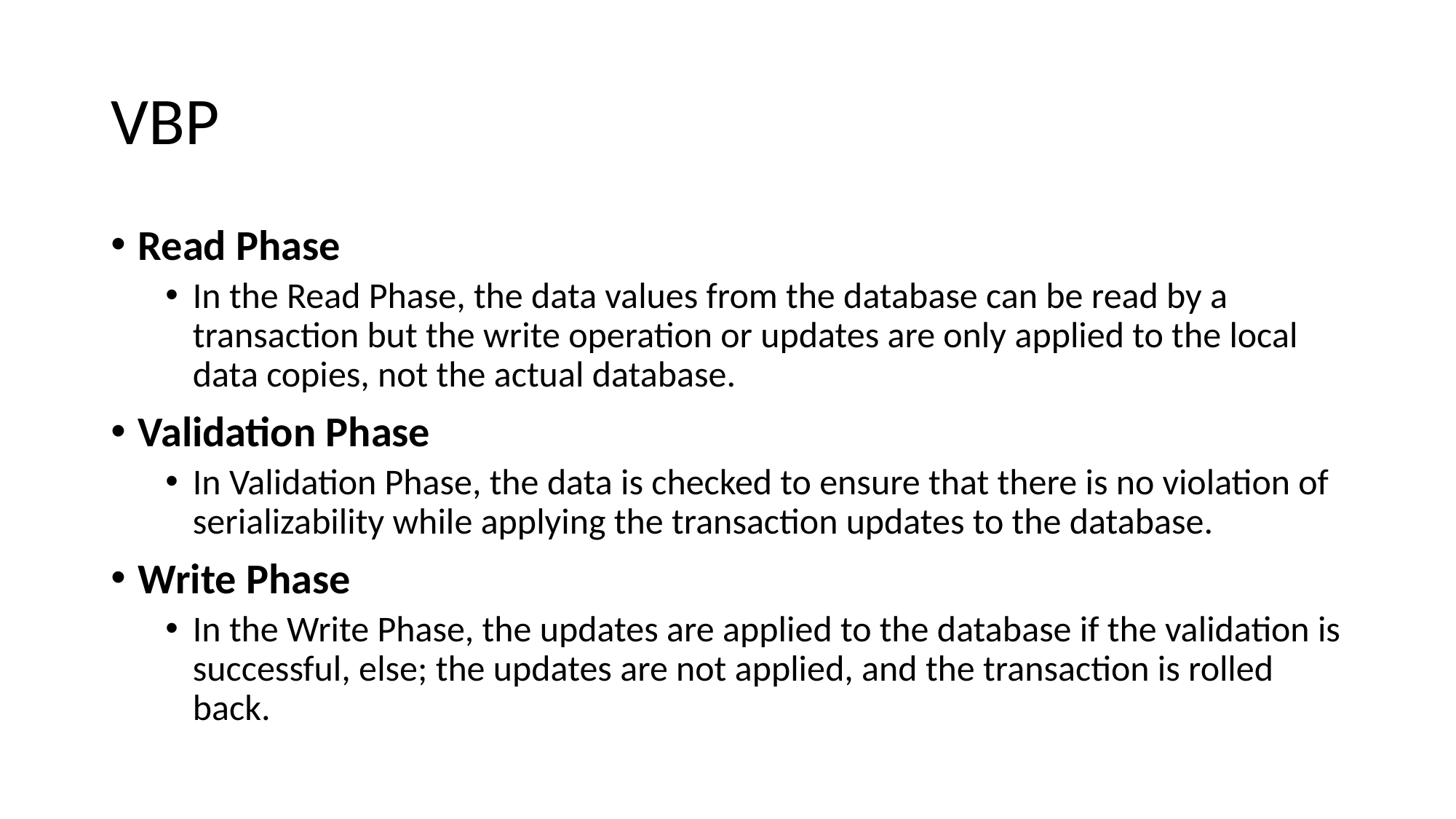

# VBP
Read Phase
In the Read Phase, the data values from the database can be read by a transaction but the write operation or updates are only applied to the local data copies, not the actual database.
Validation Phase
In Validation Phase, the data is checked to ensure that there is no violation of serializability while applying the transaction updates to the database.
Write Phase
In the Write Phase, the updates are applied to the database if the validation is successful, else; the updates are not applied, and the transaction is rolled back.